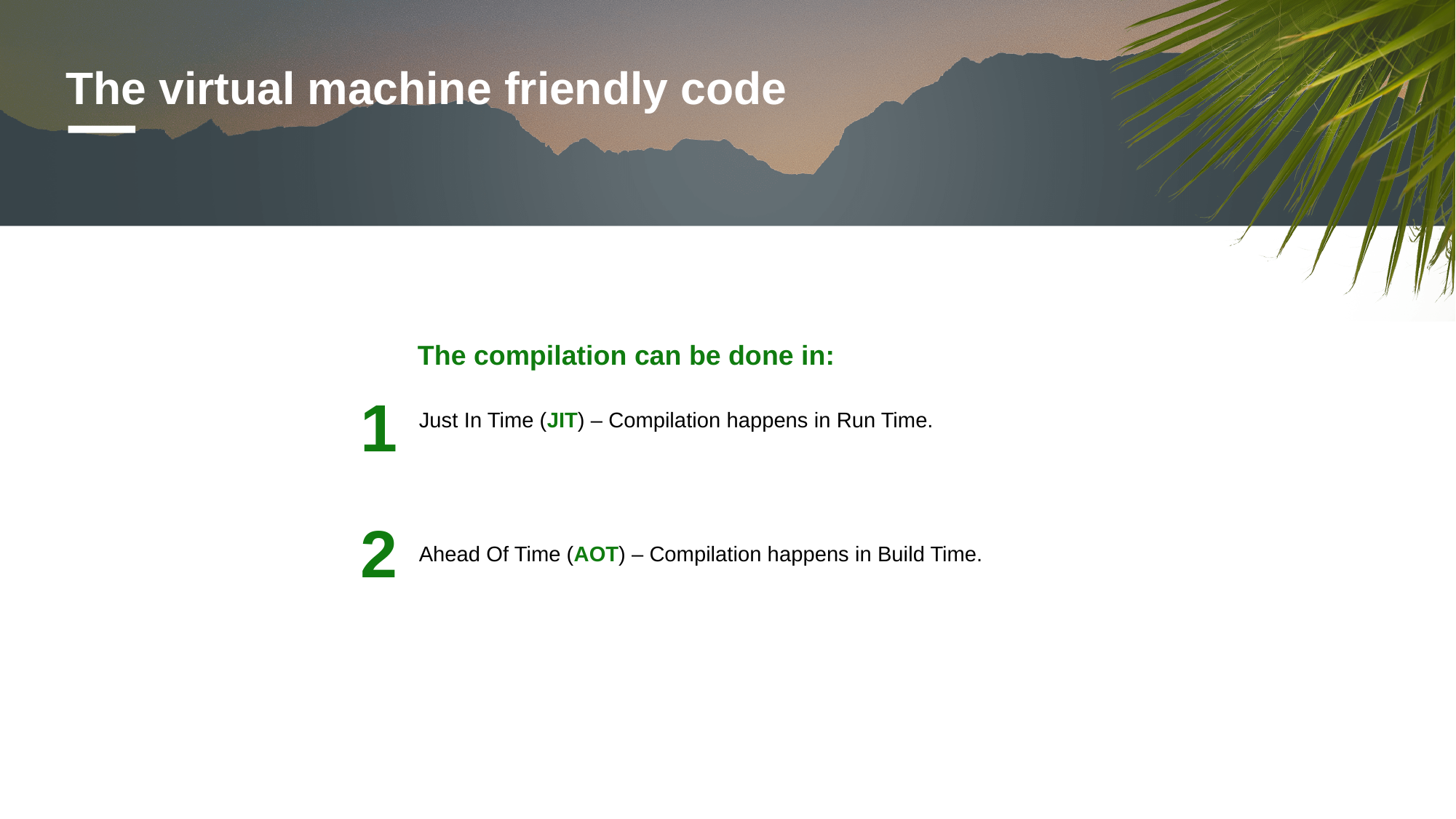

# The virtual machine friendly code
The compilation can be done in:

1
Just In Time (JIT) – Compilation happens in Run Time.
2
Ahead Of Time (AOT) – Compilation happens in Build Time.